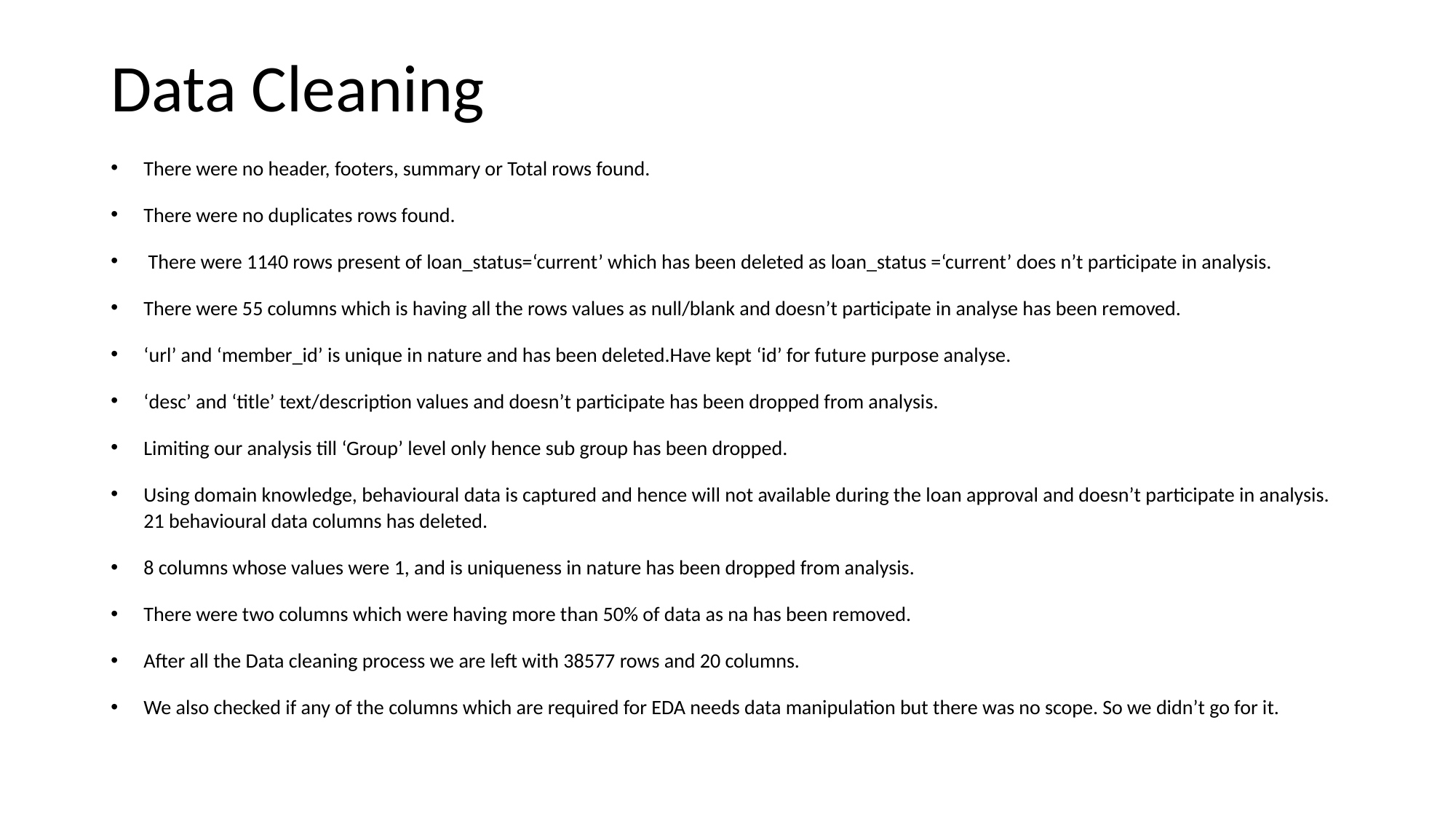

# Data Cleaning
There were no header, footers, summary or Total rows found.
There were no duplicates rows found.
 There were 1140 rows present of loan_status=‘current’ which has been deleted as loan_status =‘current’ does n’t participate in analysis.
There were 55 columns which is having all the rows values as null/blank and doesn’t participate in analyse has been removed.
‘url’ and ‘member_id’ is unique in nature and has been deleted.Have kept ‘id’ for future purpose analyse.
‘desc’ and ‘title’ text/description values and doesn’t participate has been dropped from analysis.
Limiting our analysis till ‘Group’ level only hence sub group has been dropped.
Using domain knowledge, behavioural data is captured and hence will not available during the loan approval and doesn’t participate in analysis. 21 behavioural data columns has deleted.
8 columns whose values were 1, and is uniqueness in nature has been dropped from analysis.
There were two columns which were having more than 50% of data as na has been removed.
After all the Data cleaning process we are left with 38577 rows and 20 columns.
We also checked if any of the columns which are required for EDA needs data manipulation but there was no scope. So we didn’t go for it.